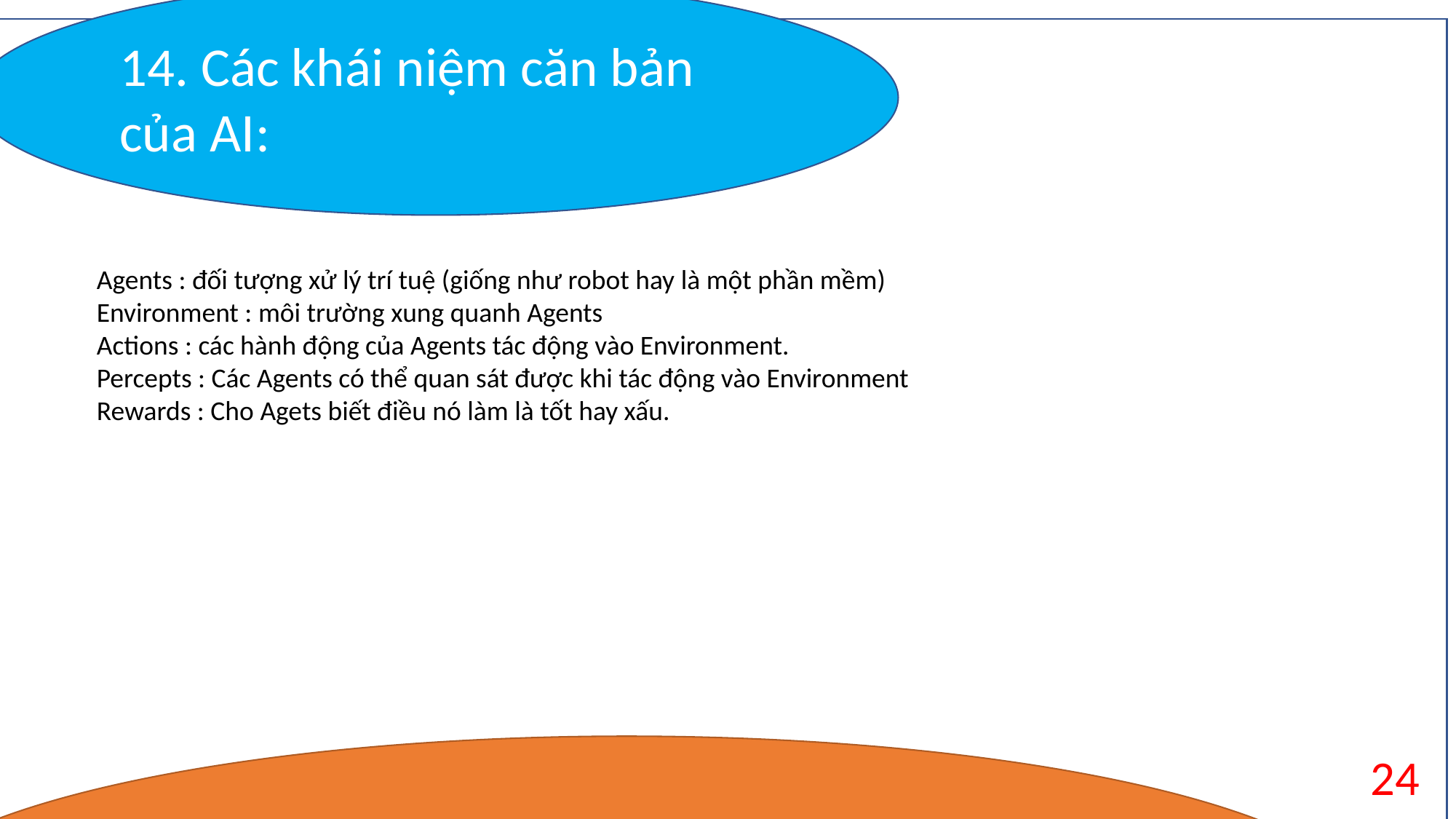

14. Các khái niệm căn bản của AI:

Agents : đối tượng xử lý trí tuệ (giống như robot hay là một phần mềm)
Environment : môi trường xung quanh Agents
Actions : các hành động của Agents tác động vào Environment.
Percepts : Các Agents có thể quan sát được khi tác động vào Environment
Rewards : Cho Agets biết điều nó làm là tốt hay xấu.

24